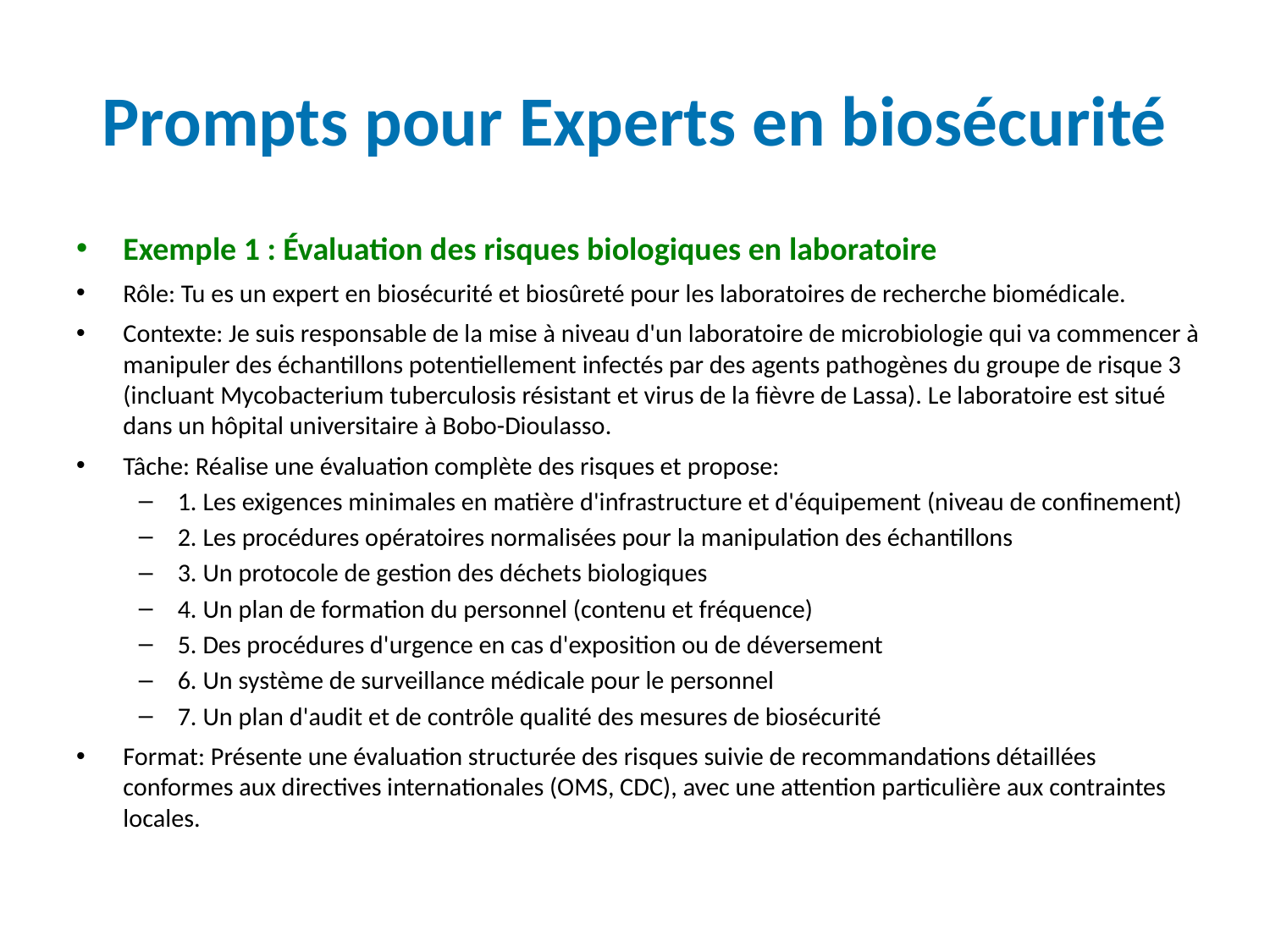

# Prompts pour Experts en biosécurité
Exemple 1 : Évaluation des risques biologiques en laboratoire
Rôle: Tu es un expert en biosécurité et biosûreté pour les laboratoires de recherche biomédicale.
Contexte: Je suis responsable de la mise à niveau d'un laboratoire de microbiologie qui va commencer à manipuler des échantillons potentiellement infectés par des agents pathogènes du groupe de risque 3 (incluant Mycobacterium tuberculosis résistant et virus de la fièvre de Lassa). Le laboratoire est situé dans un hôpital universitaire à Bobo-Dioulasso.
Tâche: Réalise une évaluation complète des risques et propose:
1. Les exigences minimales en matière d'infrastructure et d'équipement (niveau de confinement)
2. Les procédures opératoires normalisées pour la manipulation des échantillons
3. Un protocole de gestion des déchets biologiques
4. Un plan de formation du personnel (contenu et fréquence)
5. Des procédures d'urgence en cas d'exposition ou de déversement
6. Un système de surveillance médicale pour le personnel
7. Un plan d'audit et de contrôle qualité des mesures de biosécurité
Format: Présente une évaluation structurée des risques suivie de recommandations détaillées conformes aux directives internationales (OMS, CDC), avec une attention particulière aux contraintes locales.